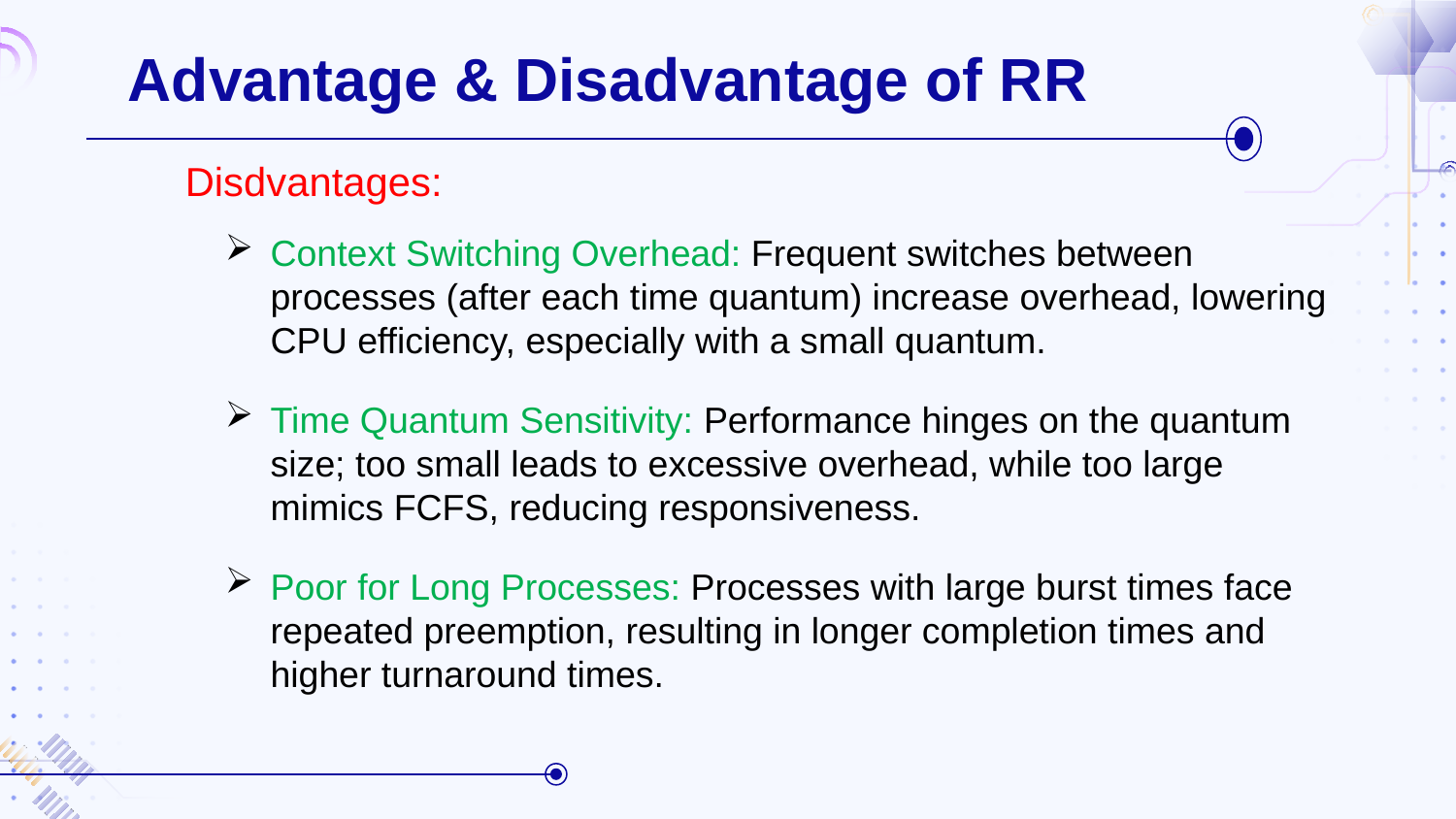

# Advantage & Disadvantage of RR

Disdvantages:
Context Switching Overhead: Frequent switches between processes (after each time quantum) increase overhead, lowering CPU efficiency, especially with a small quantum.

Time Quantum Sensitivity: Performance hinges on the quantum size; too small leads to excessive overhead, while too large mimics FCFS, reducing responsiveness.
Poor for Long Processes: Processes with large burst times face repeated preemption, resulting in longer completion times and higher turnaround times.